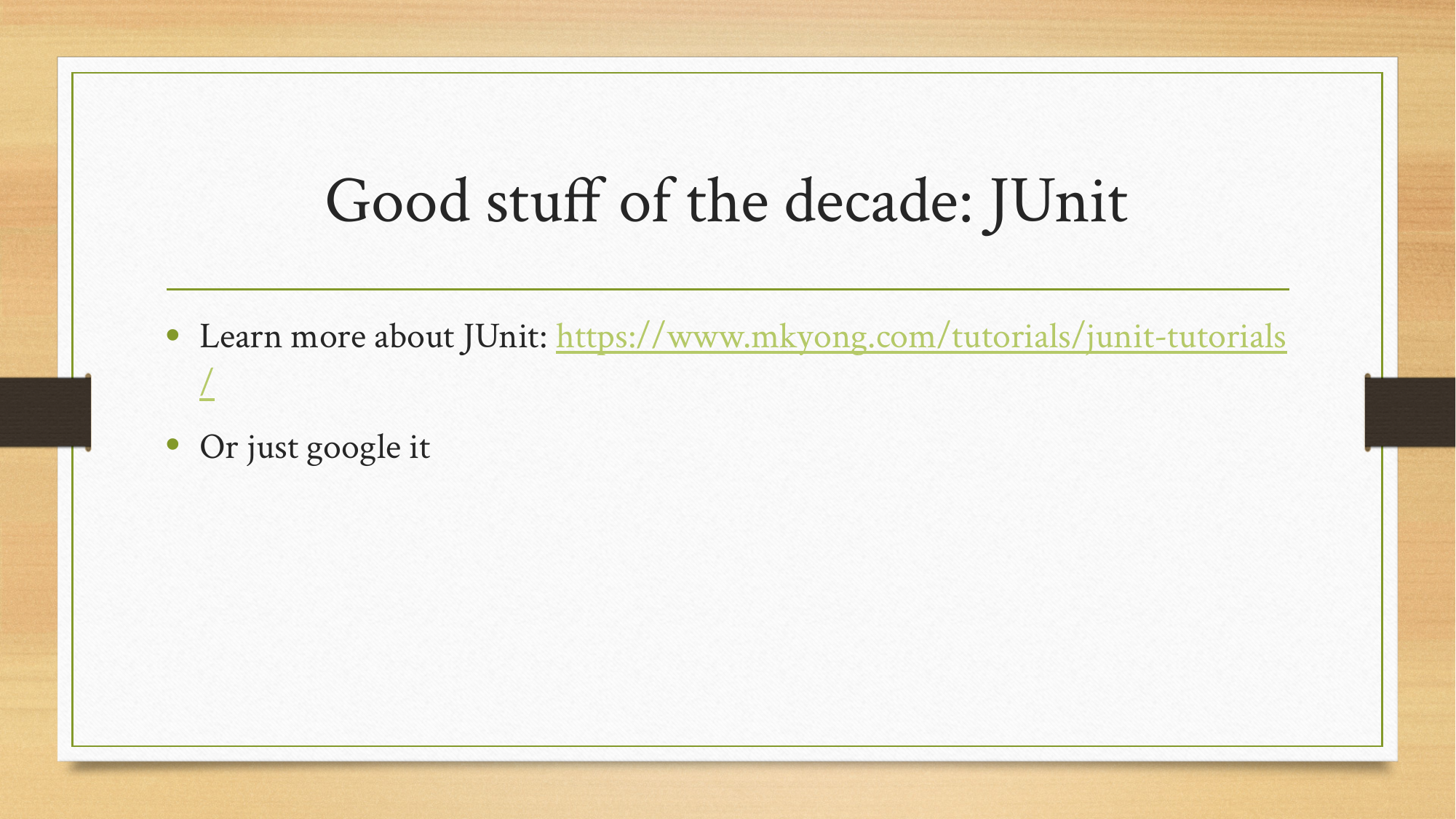

# Good stuff of the decade: JUnit
Learn more about JUnit: https://www.mkyong.com/tutorials/junit-tutorials/
Or just google it